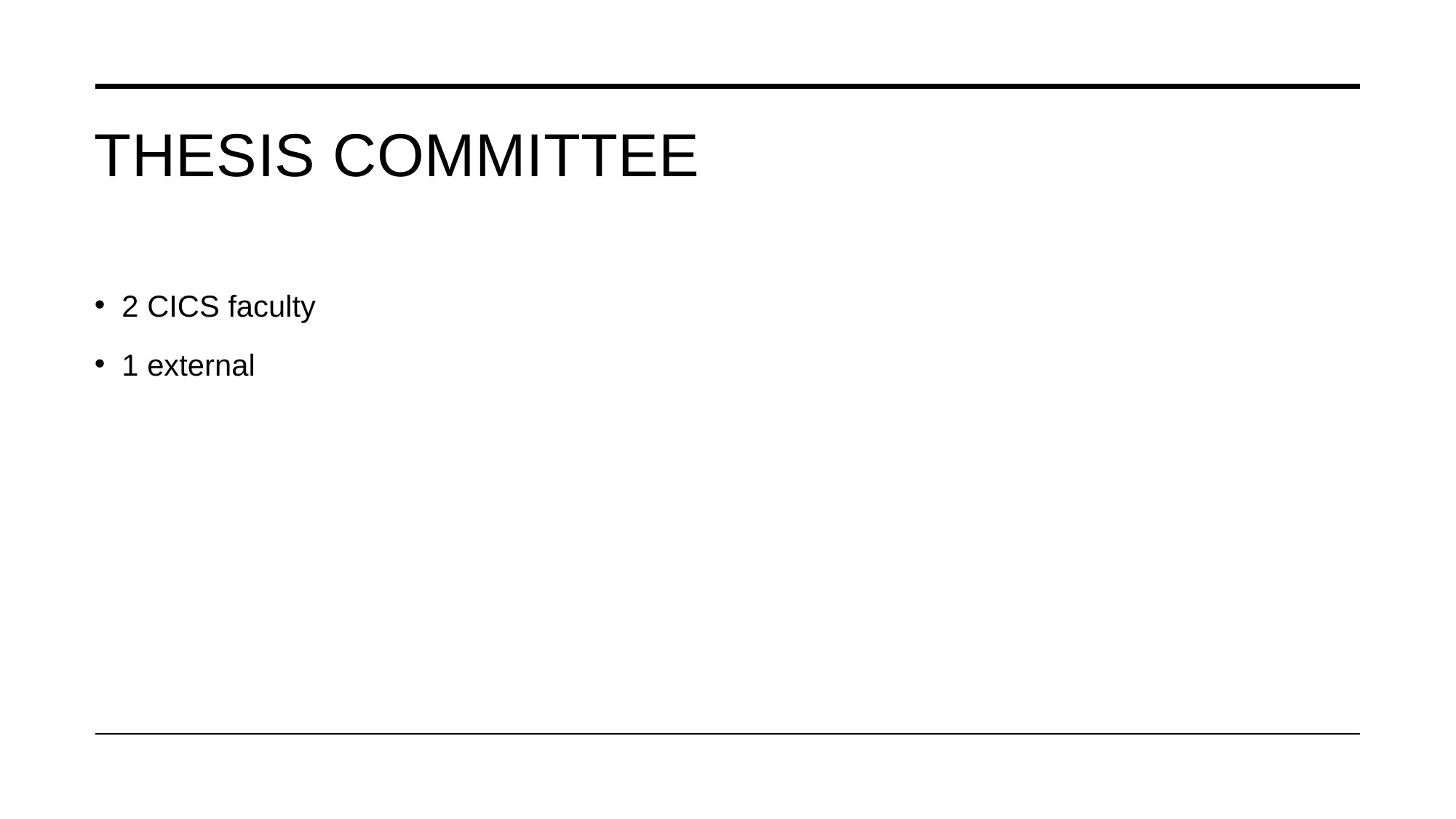

# Thesis Committee
2 CICS faculty
1 external